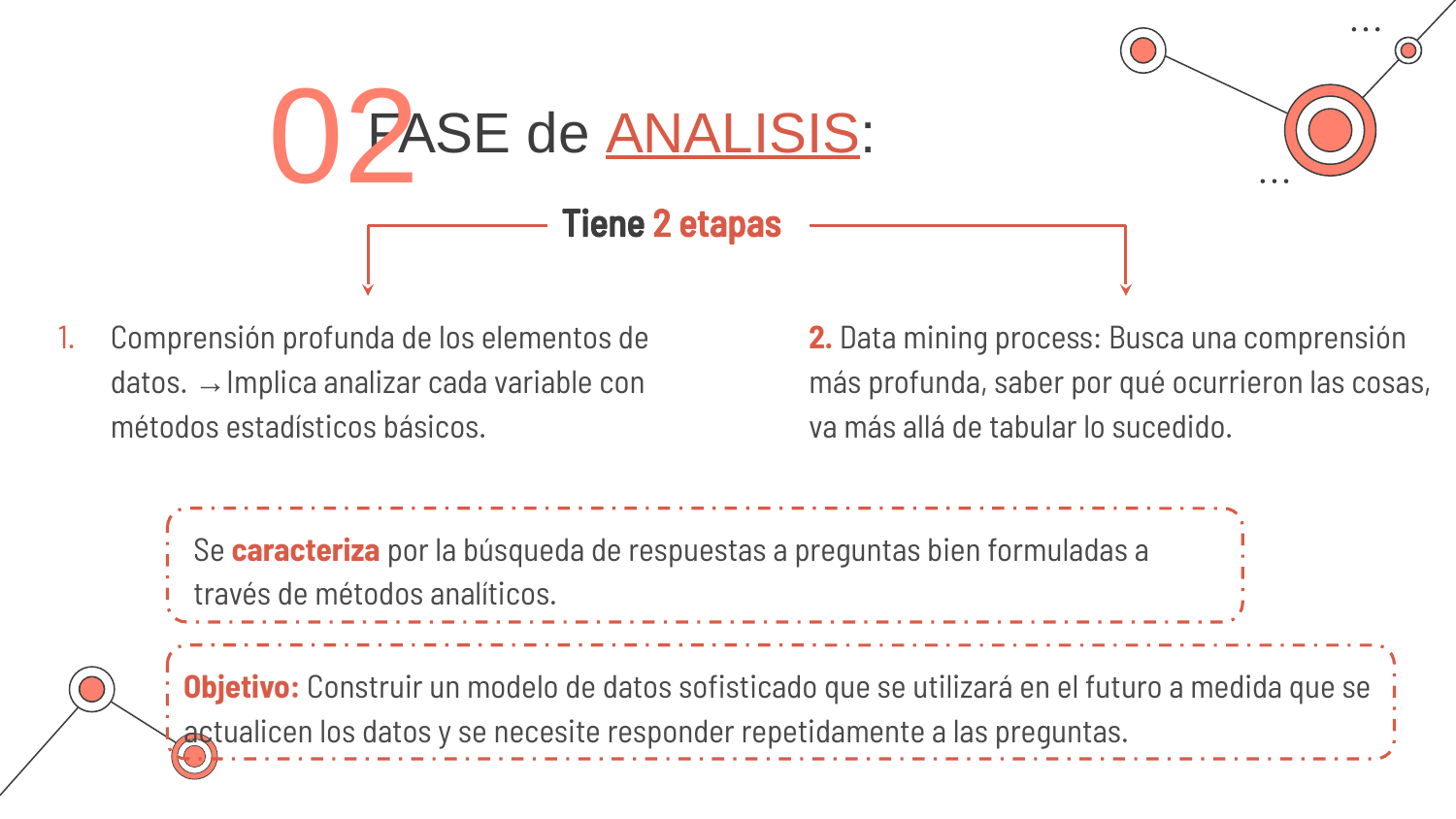

02
FASE de ANALISIS:
Tiene 2 etapas
Comprensión profunda de los elementos de datos. →Implica analizar cada variable con métodos estadísticos básicos.

2. Data mining process: Busca una comprensión más profunda, saber por qué ocurrieron las cosas, va más allá de tabular lo sucedido.

Se caracteriza por la búsqueda de respuestas a preguntas bien formuladas a través de métodos analíticos.

Objetivo: Construir un modelo de datos sofisticado que se utilizará en el futuro a medida que se actualicen los datos y se necesite responder repetidamente a las preguntas.